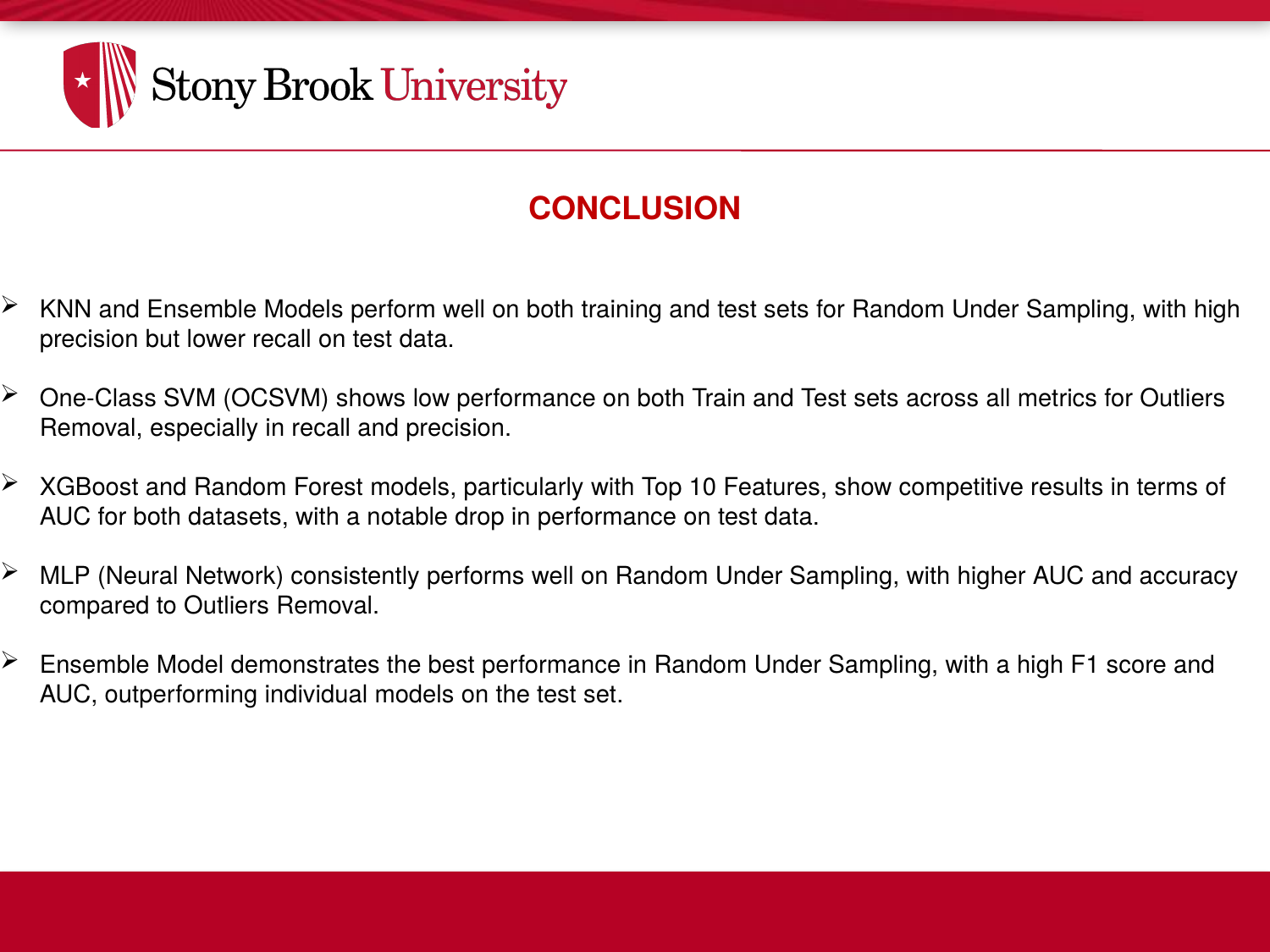

CONCLUSION

KNN and Ensemble Models perform well on both training and test sets for Random Under Sampling, with high precision but lower recall on test data.

One-Class SVM (OCSVM) shows low performance on both Train and Test sets across all metrics for Outliers Removal, especially in recall and precision.

XGBoost and Random Forest models, particularly with Top 10 Features, show competitive results in terms of AUC for both datasets, with a notable drop in performance on test data.

MLP (Neural Network) consistently performs well on Random Under Sampling, with higher AUC and accuracy compared to Outliers Removal.

Ensemble Model demonstrates the best performance in Random Under Sampling, with a high F1 score and AUC, outperforming individual models on the test set.